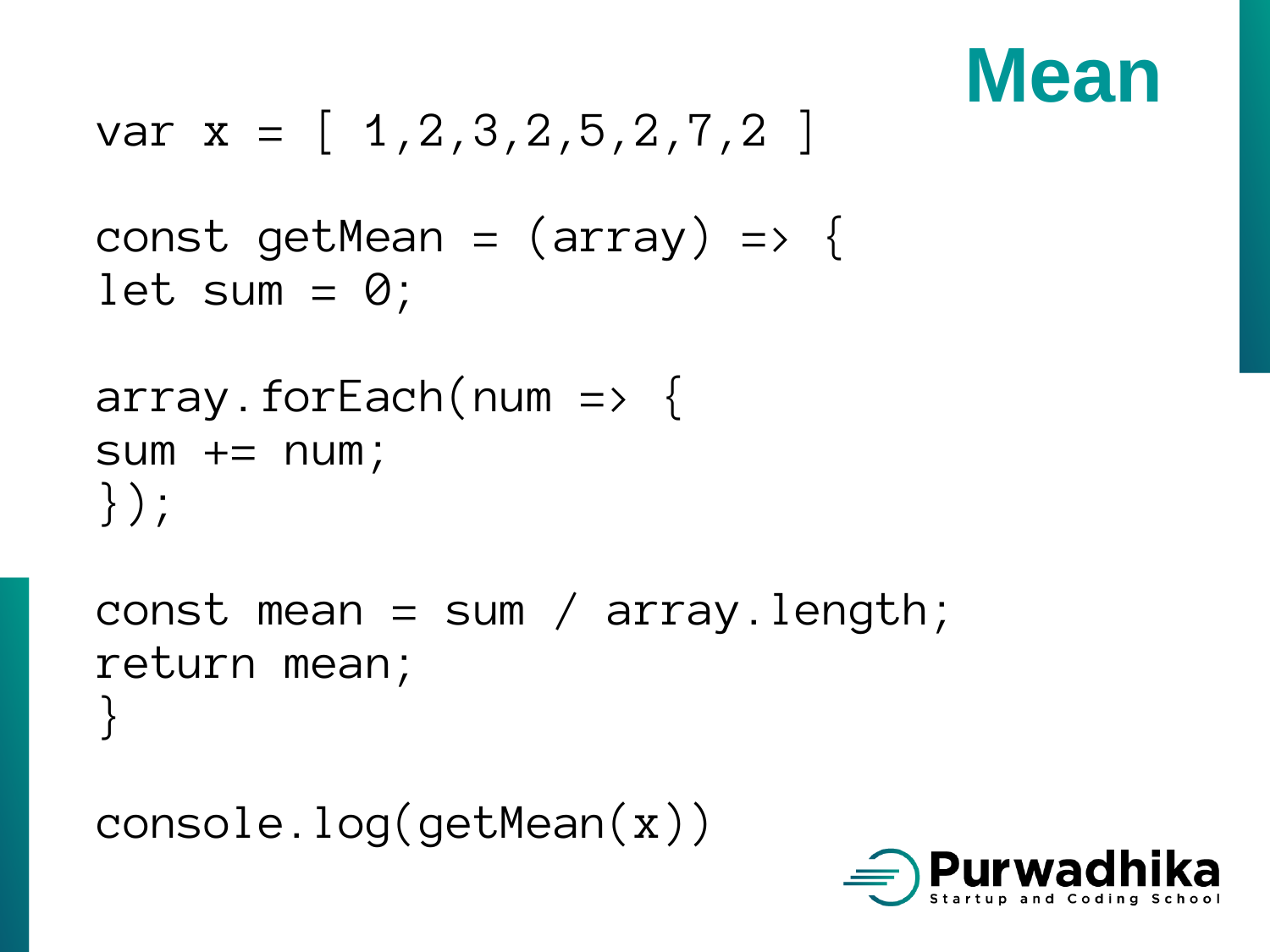

Mean
var x = [ 1,2,3,2,5,2,7,2 ]

const getMean = (array) => {
let sum = 0;
array.forEach(num => {
sum += num;
});
const mean = sum / array.length;
return mean;
}

console.log(getMean(x))